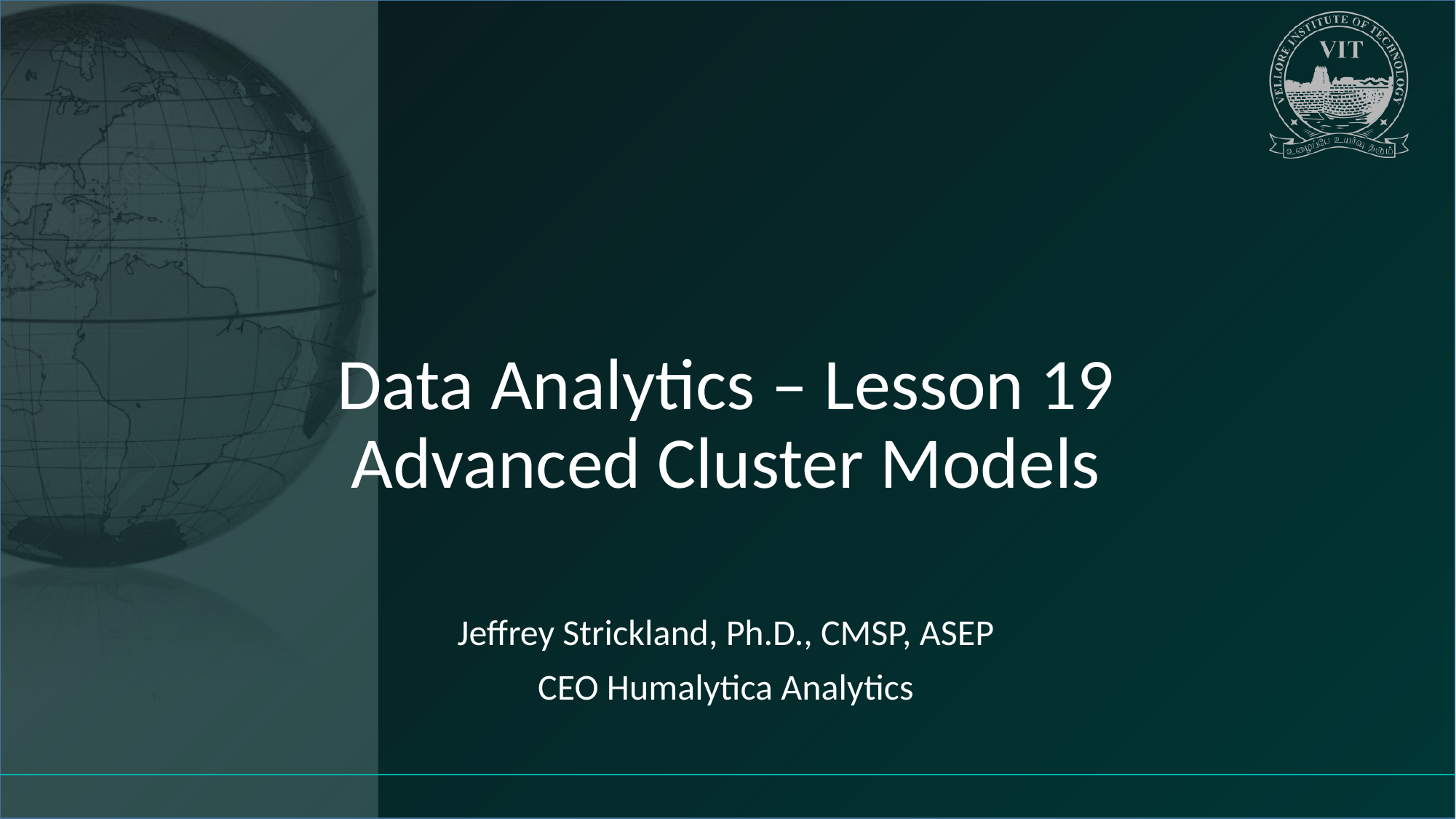

# Data Analytics – Lesson 19 Advanced Cluster Models

Jeffrey Strickland, Ph.D., CMSP, ASEP
CEO Humalytica Analytics